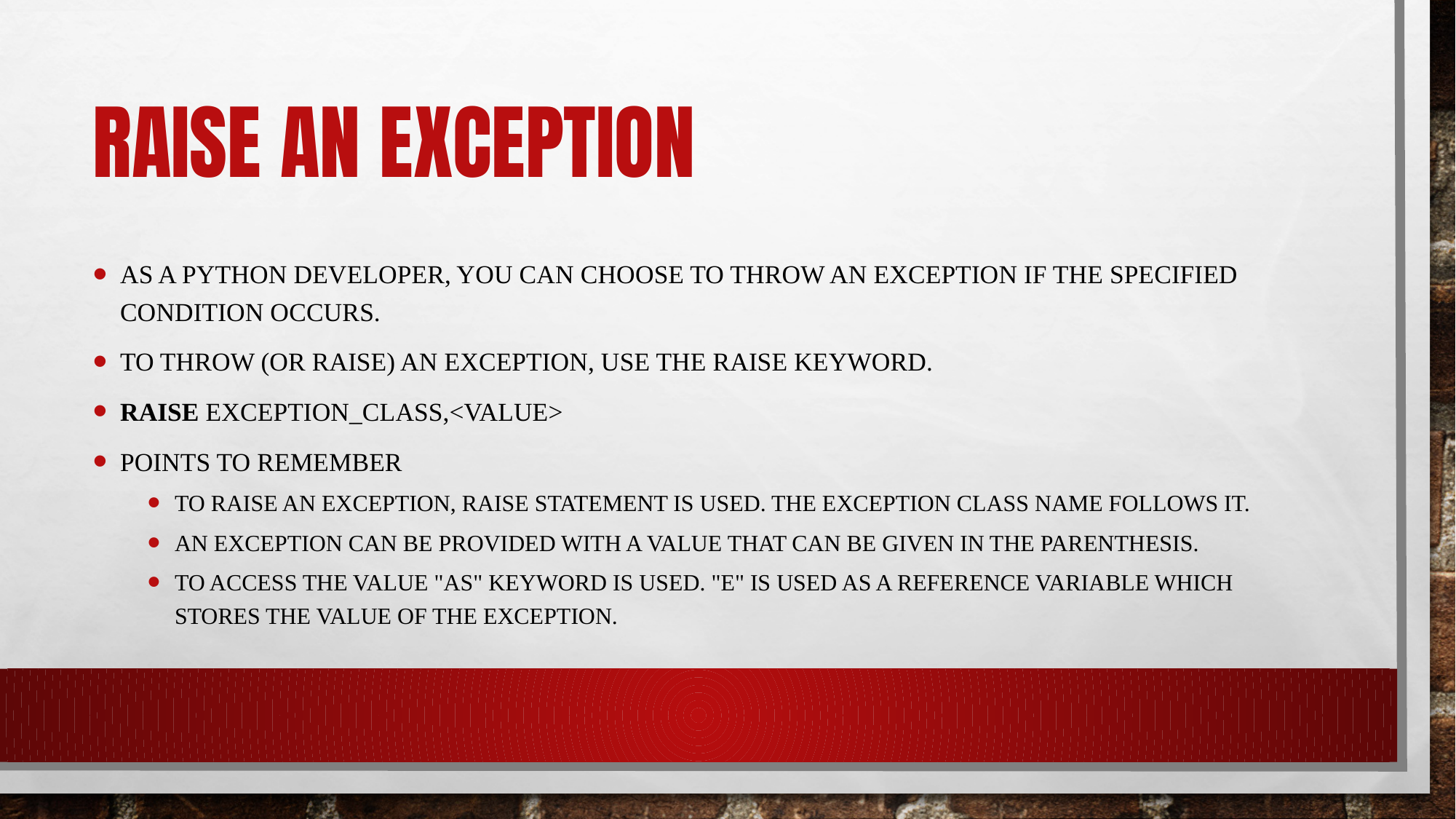

# Raise an exception
As a python developer, you can choose to throw an exception if the specified condition occurs.
To throw (or raise) an exception, use the raise keyword.
raise Exception_class,<value>
Points to remember
To raise an exception, raise statement is used. The exception class name follows it.
An exception can be provided with a value that can be given in the parenthesis.
To access the value "as" keyword is used. "e" is used as a reference variable which stores the value of the exception.